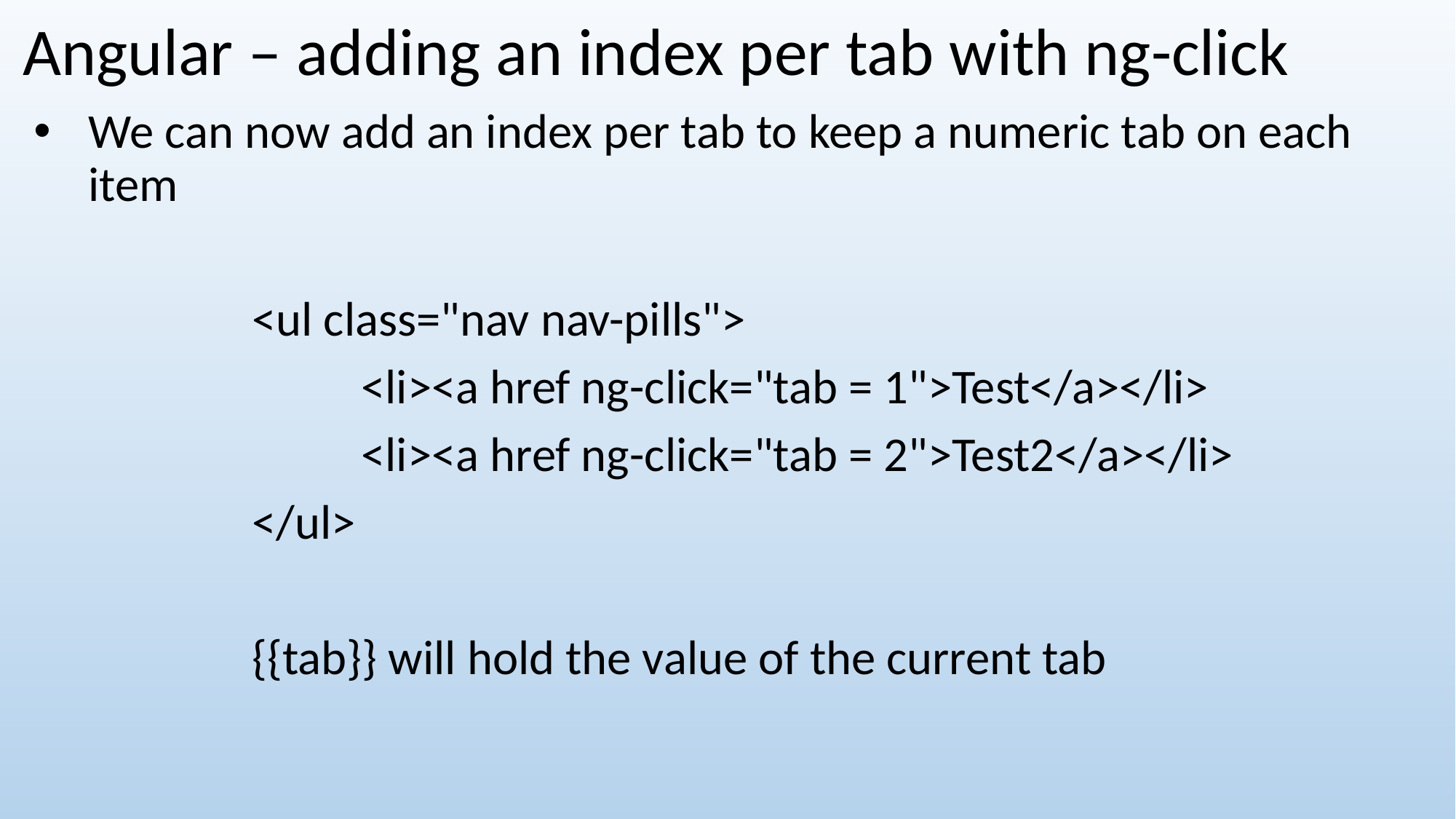

# Angular – adding an index per tab with ng-click
We can now add an index per tab to keep a numeric tab on each item

		<ul class="nav nav-pills">
			<li><a href ng-click="tab = 1">Test</a></li>
			<li><a href ng-click="tab = 2">Test2</a></li>
		</ul>

		{{tab}} will hold the value of the current tab